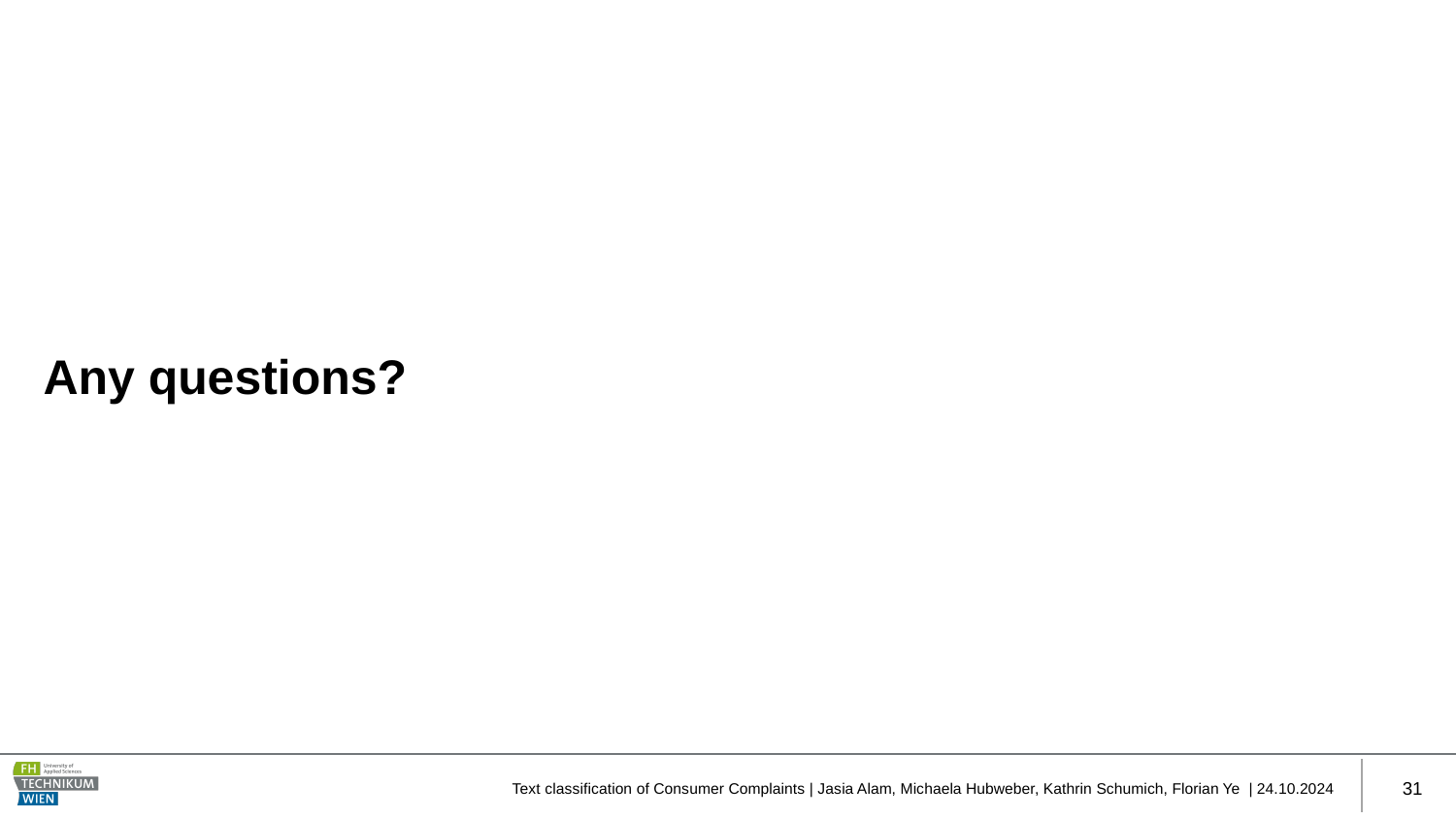

Any questions?
Text classification of Consumer Complaints | Jasia Alam, Michaela Hubweber, Kathrin Schumich, Florian Ye  | 24.10.2024
31